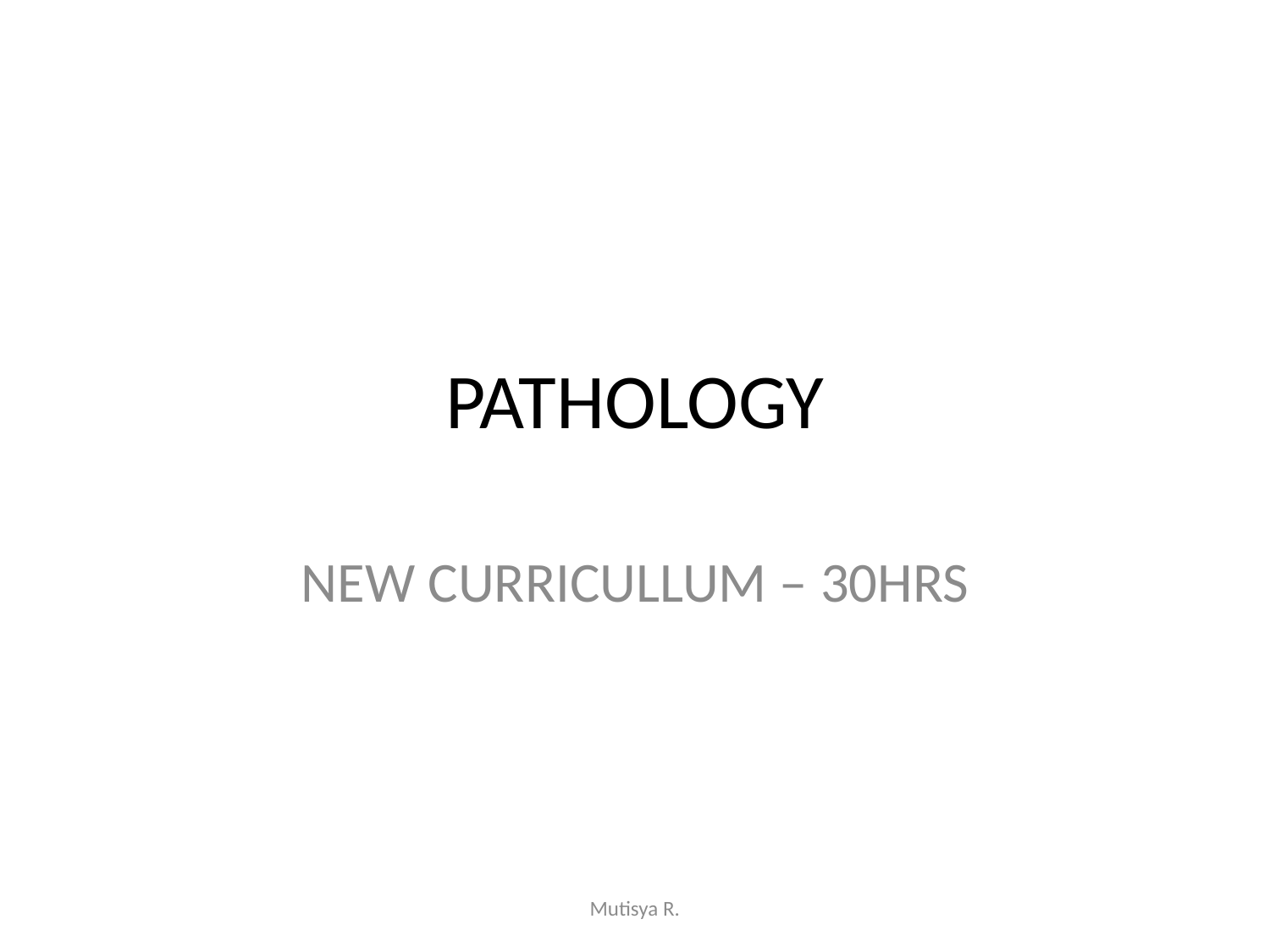

# PATHOLOGY
NEW CURRICULLUM – 30HRS
Mutisya R.